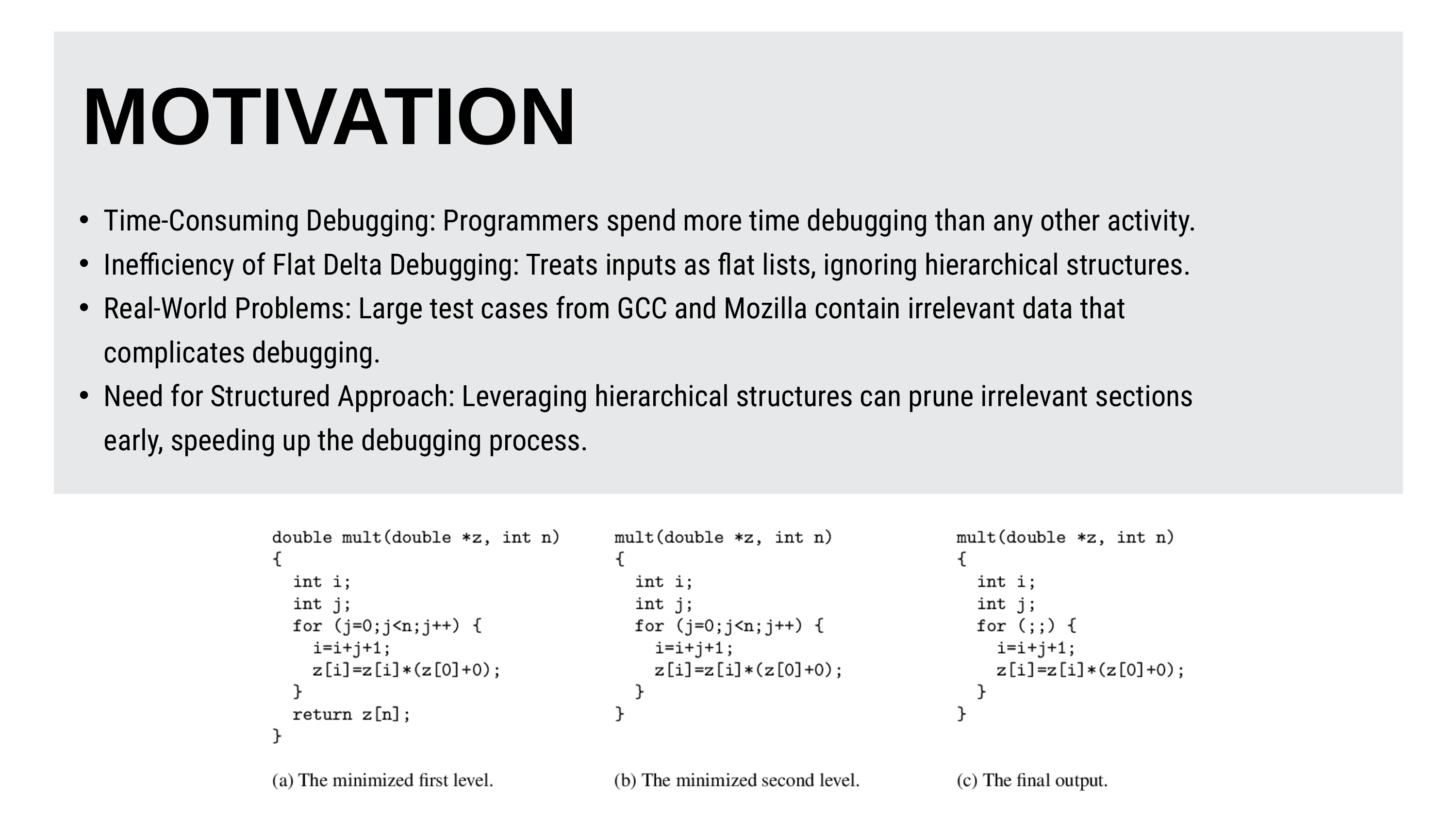

MOTIVATION
Time-Consuming Debugging: Programmers spend more time debugging than any other activity.
Inefficiency of Flat Delta Debugging: Treats inputs as flat lists, ignoring hierarchical structures.
Real-World Problems: Large test cases from GCC and Mozilla contain irrelevant data that complicates debugging.
Need for Structured Approach: Leveraging hierarchical structures can prune irrelevant sections early, speeding up the debugging process.